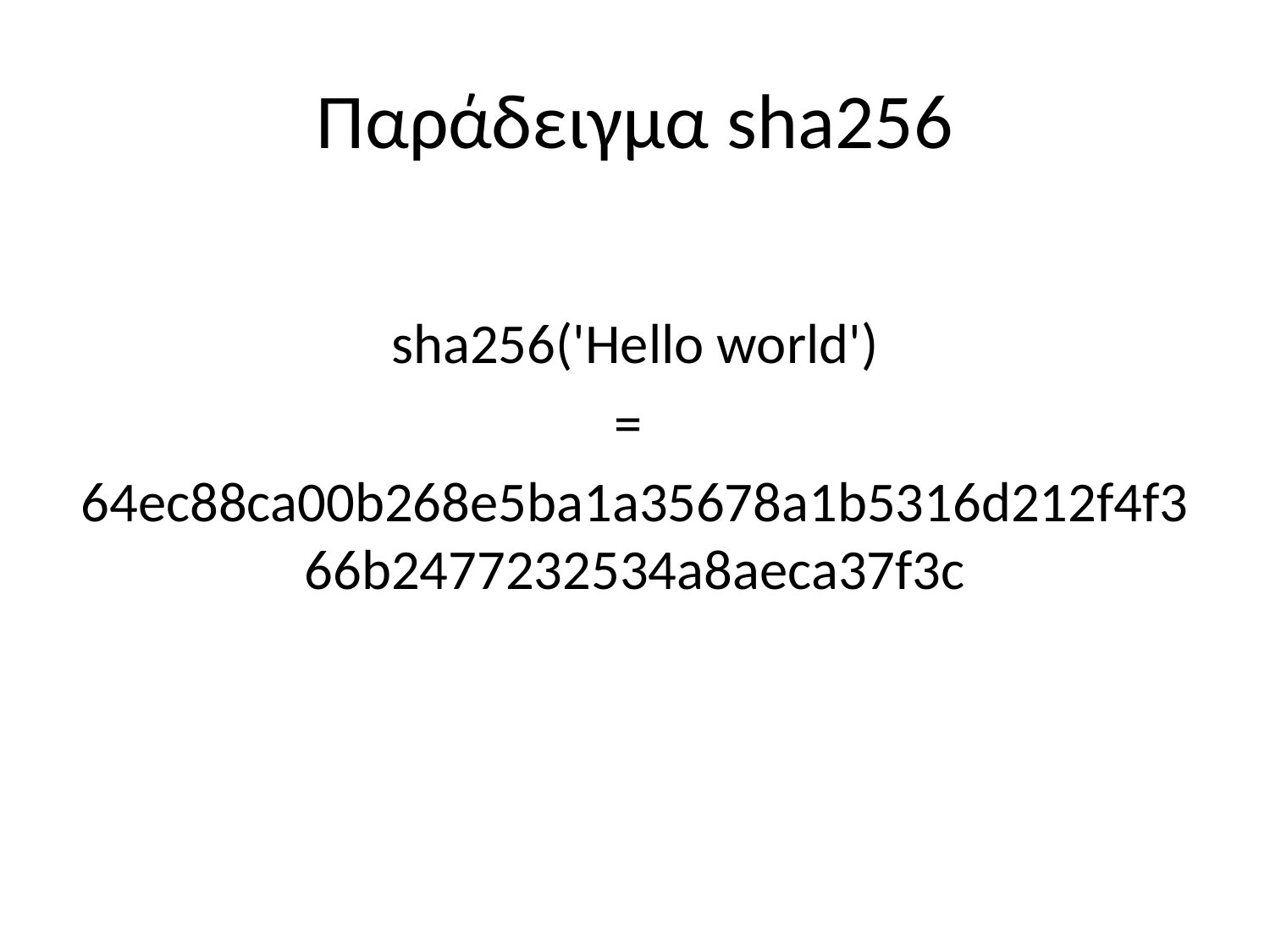

# Παράδειγμα sha256

sha256('Hello world')
=
64ec88ca00b268e5ba1a35678a1b5316d212f4f366b2477232534a8aeca37f3c